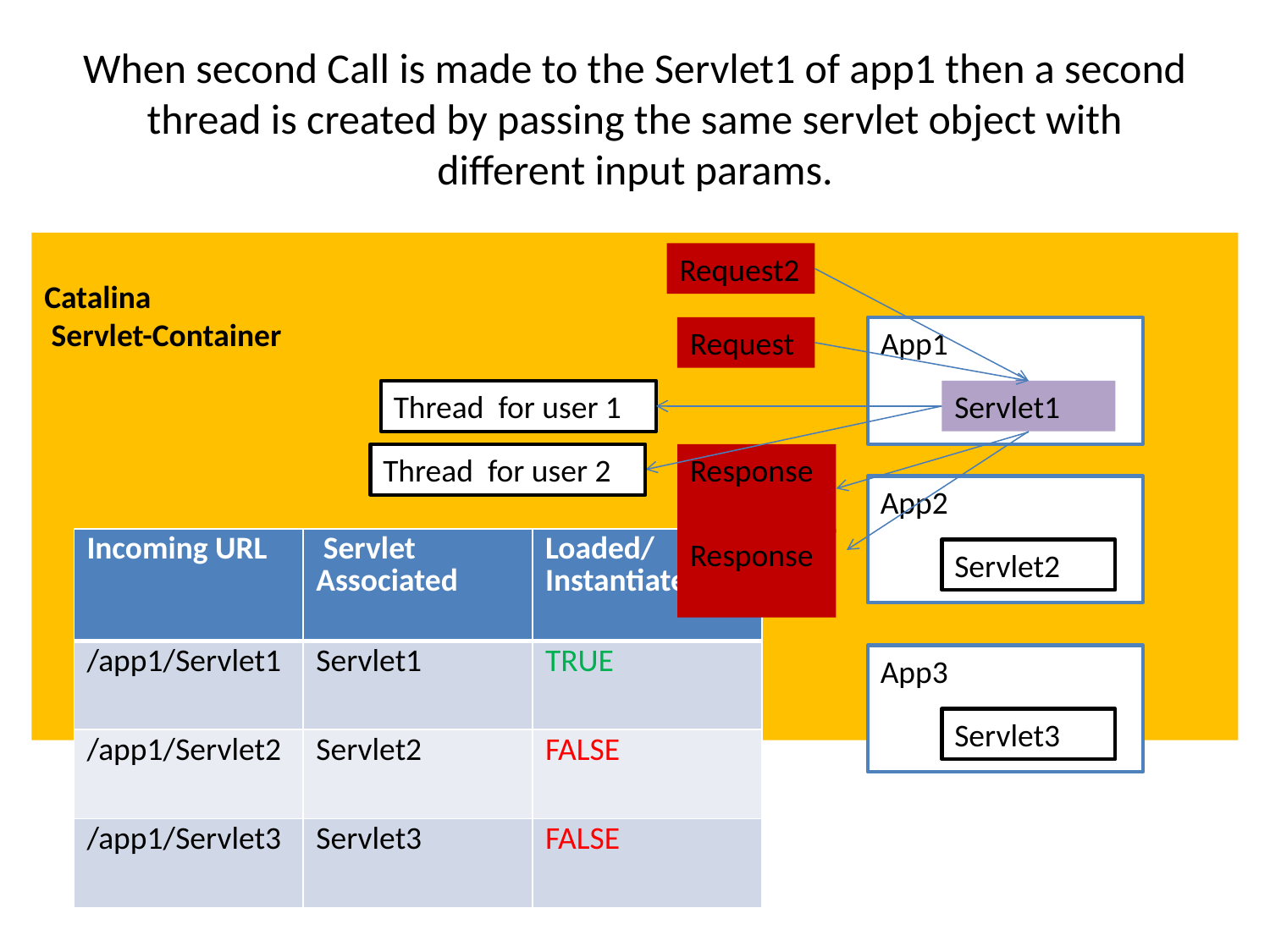

# When second Call is made to the Servlet1 of app1 then a second thread is created by passing the same servlet object with different input params.

Catalina
 Servlet-Container

Request2
Thread  for user 2
Response
Request
Response
App1

Servlet1
Thread  for user 1
App2

Servlet2
| Incoming URL | Servlet Associated | Loaded/ Instantiated |
| --- | --- | --- |
| /app1/Servlet1 | Servlet1 | TRUE |
| /app1/Servlet2 | Servlet2 | FALSE |
| /app1/Servlet3 | Servlet3 | FALSE |
App3

Servlet3